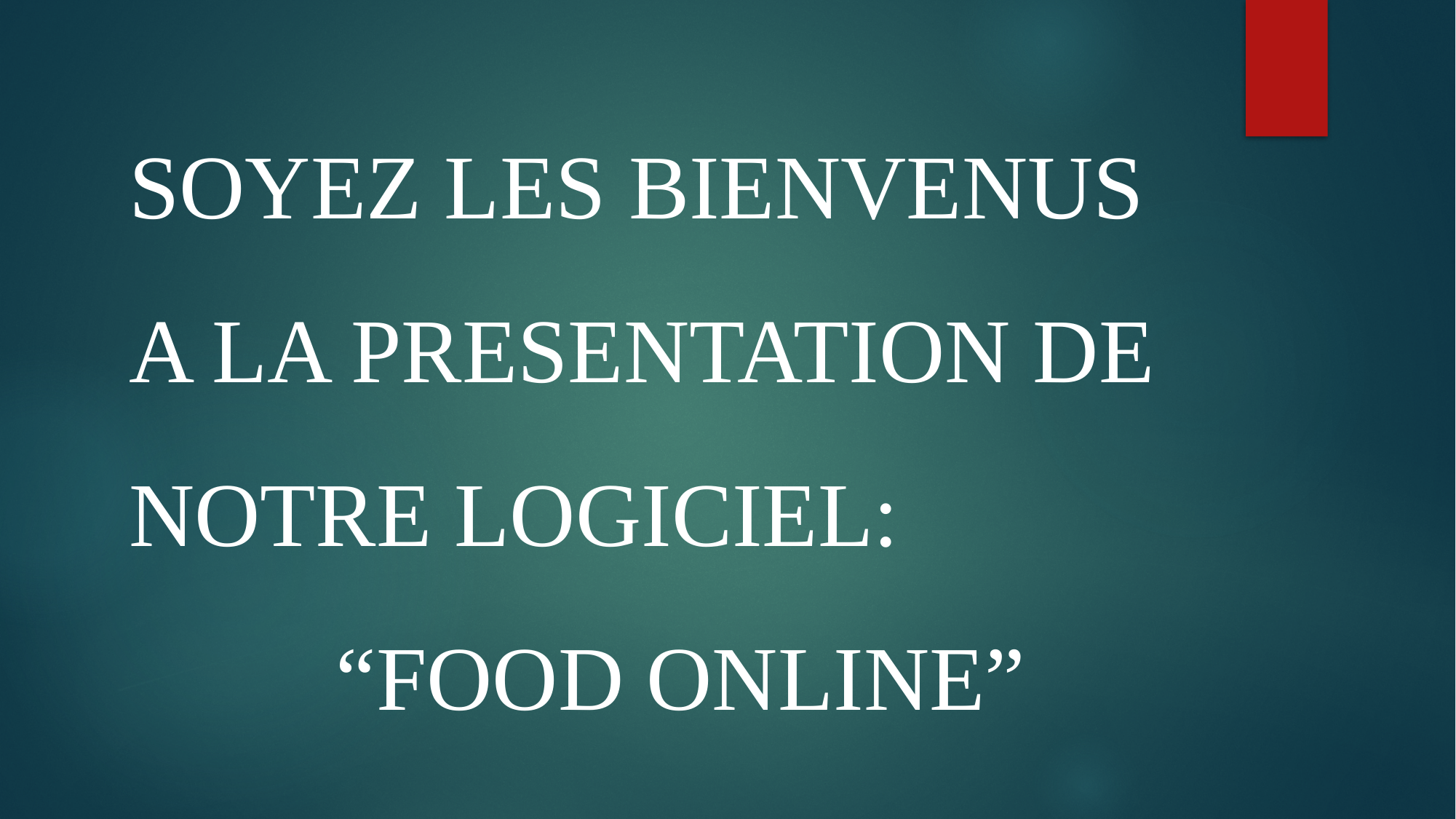

SOYEZ LES BIENVENUS
A LA PRESENTATION DE NOTRE LOGICIEL:
“FOOD ONLINE”